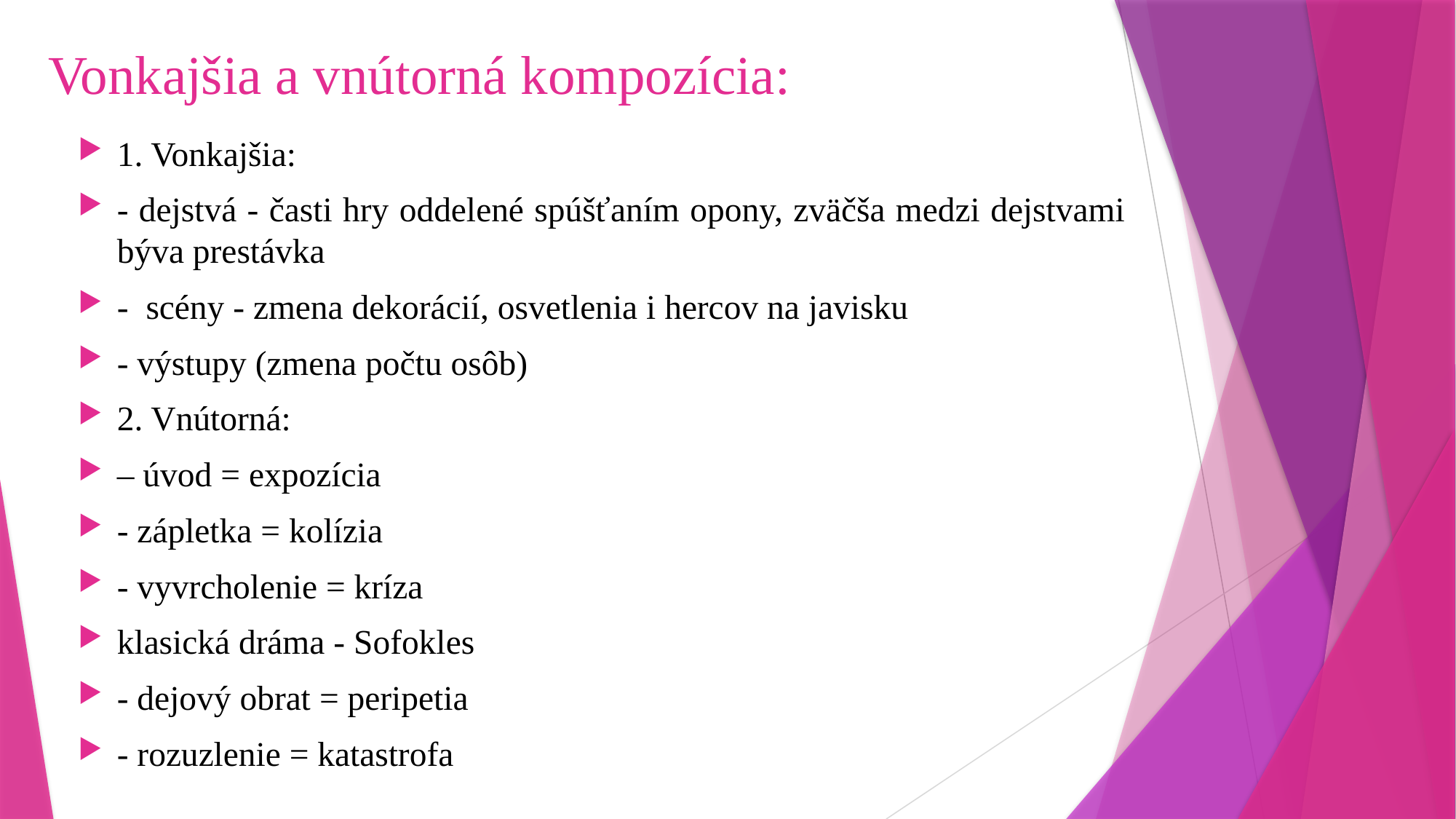

# Vonkajšia a vnútorná kompozícia:
1. Vonkajšia:
- dejstvá - časti hry oddelené spúšťaním opony, zväčša medzi dejstvami býva prestávka
-  scény - zmena dekorácií, osvetlenia i hercov na javisku
- výstupy (zmena počtu osôb)
2. Vnútorná:
– úvod = expozícia
- zápletka = kolízia
- vyvrcholenie = kríza
klasická dráma - Sofokles
- dejový obrat = peripetia
- rozuzlenie = katastrofa